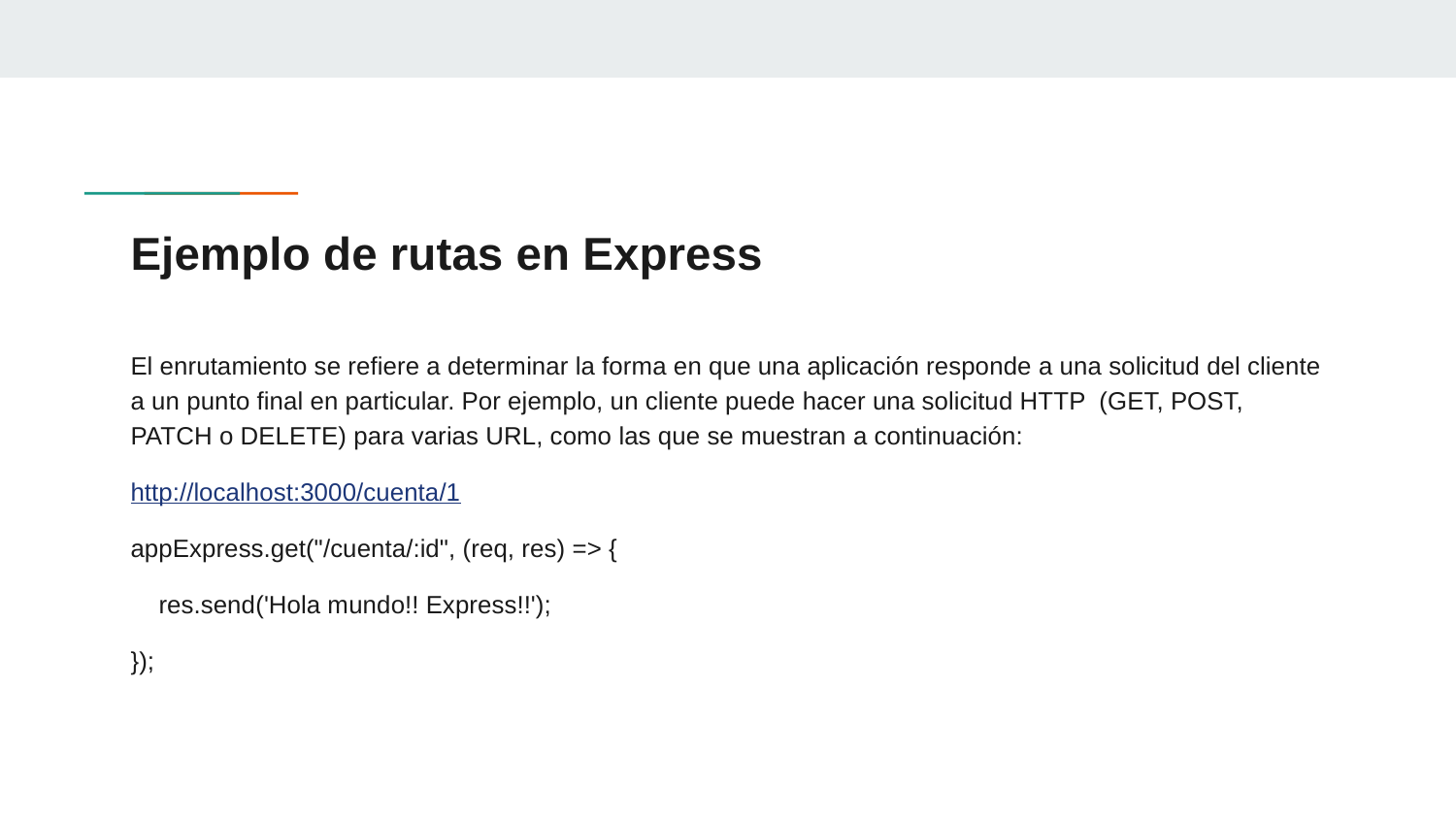

# Ejemplo de rutas en Express
El enrutamiento se refiere a determinar la forma en que una aplicación responde a una solicitud del cliente a un punto final en particular. Por ejemplo, un cliente puede hacer una solicitud HTTP  (GET, POST, PATCH o DELETE) para varias URL, como las que se muestran a continuación:
http://localhost:3000/cuenta/1
appExpress.get("/cuenta/:id", (req, res) => {
    res.send('Hola mundo!! Express!!');
});